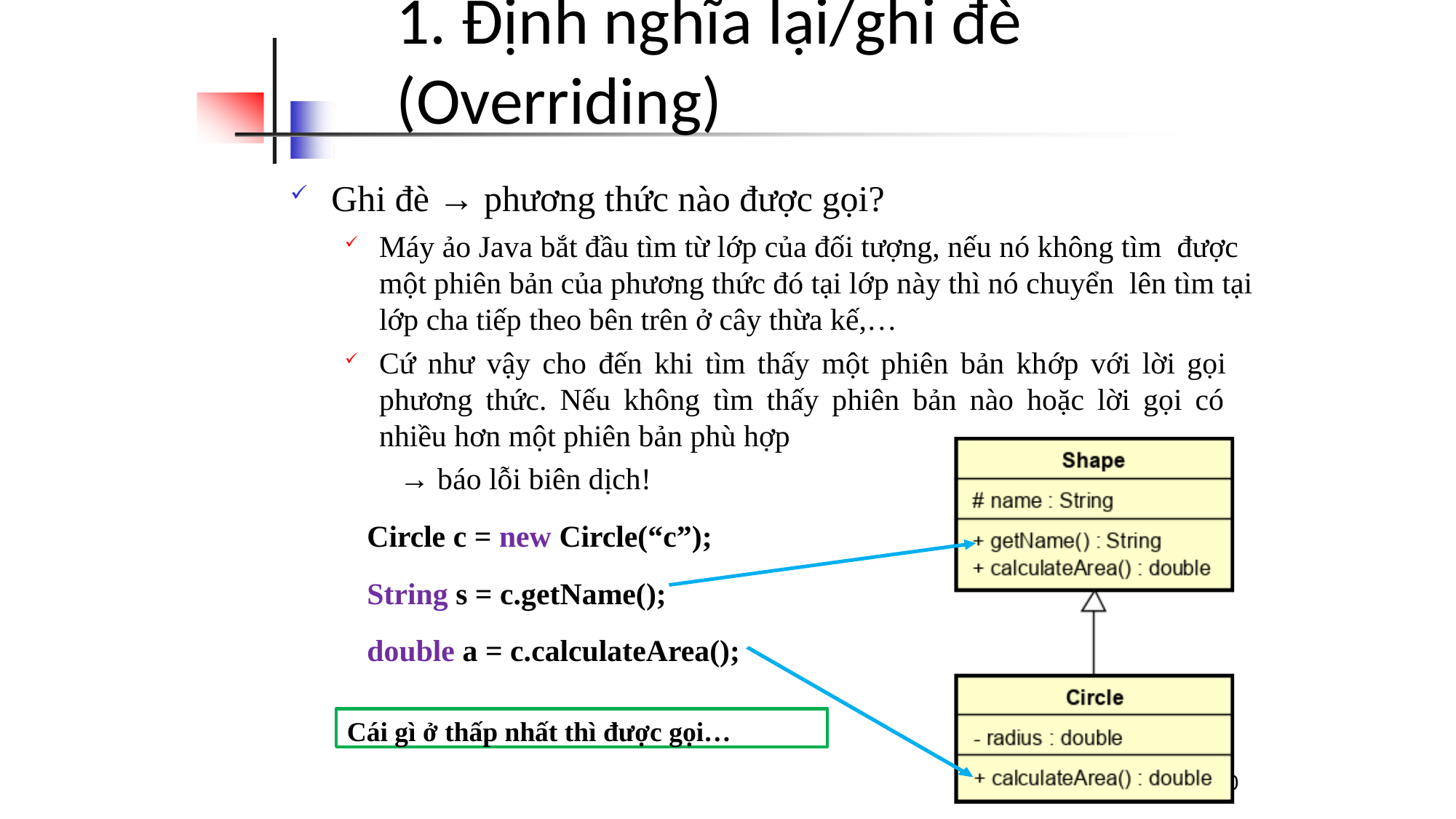

# 1. Định nghĩa lại/ghi đè (Overriding)

Ghi đè → phương thức nào được gọi?
Máy ảo Java bắt đầu tìm từ lớp của đối tượng, nếu nó không tìm  được một phiên bản của phương thức đó tại lớp này thì nó chuyển  lên tìm tại lớp cha tiếp theo bên trên ở cây thừa kế,…
Cứ như vậy cho đến khi tìm thấy một phiên bản khớp với lời gọi  phương thức. Nếu không tìm thấy phiên bản nào hoặc lời gọi có  nhiều hơn một phiên bản phù hợp
→ báo lỗi biên dịch!
Circle c = new Circle(“c”);
String s = c.getName();
double a = c.calculateArea();

Cái gì ở thấp nhất thì được gọi…
10